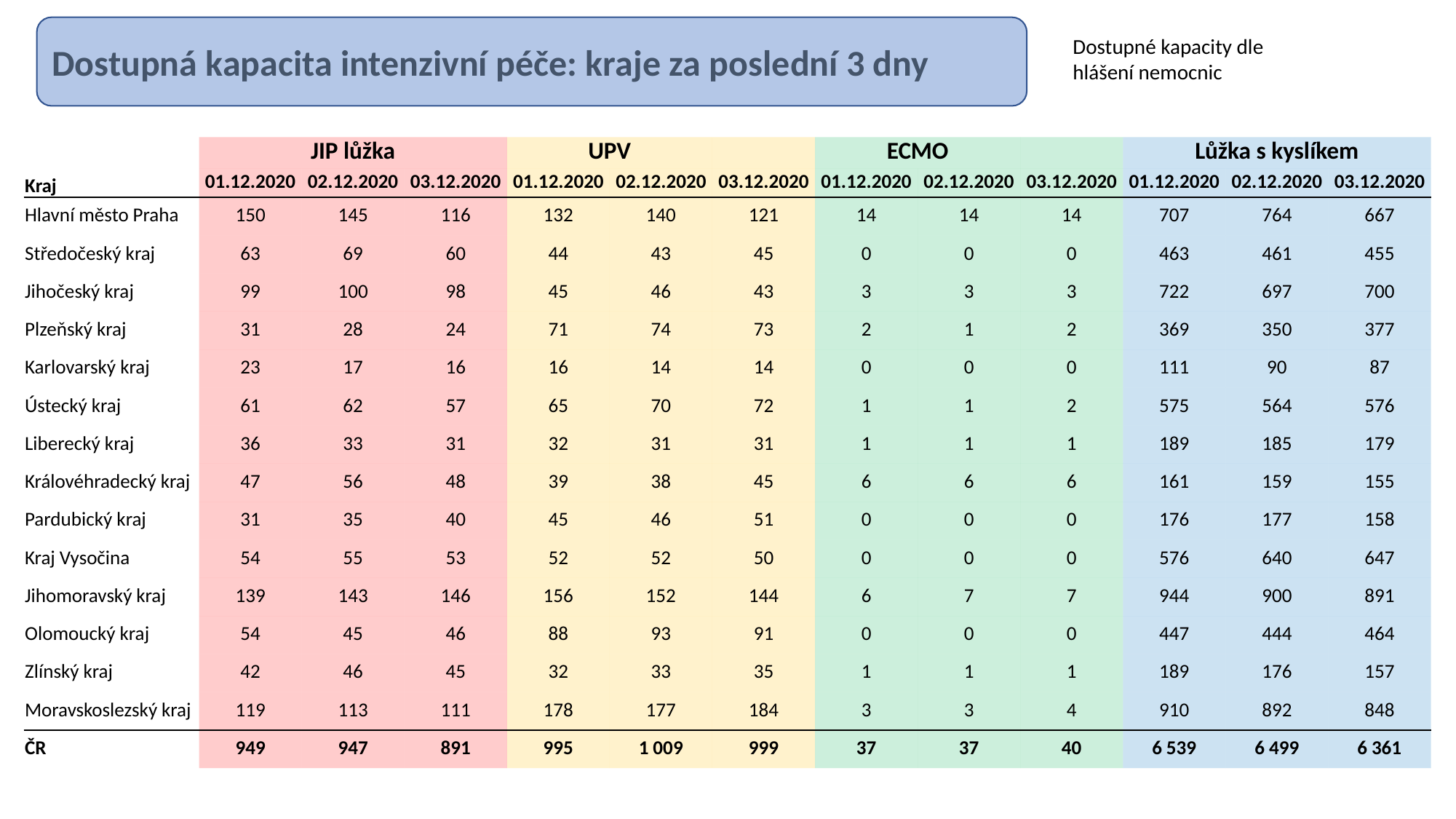

Dostupná kapacita intenzivní péče: kraje za poslední 3 dny
Dostupné kapacity dle hlášení nemocnic
|  | JIP lůžka |  |  | UPV |  |  | ECMO |  |  | Lůžka s kyslíkem |  |  |
| --- | --- | --- | --- | --- | --- | --- | --- | --- | --- | --- | --- | --- |
| Kraj | 01.12.2020 | 02.12.2020 | 03.12.2020 | 01.12.2020 | 02.12.2020 | 03.12.2020 | 01.12.2020 | 02.12.2020 | 03.12.2020 | 01.12.2020 | 02.12.2020 | 03.12.2020 |
| Hlavní město Praha | 150 | 145 | 116 | 132 | 140 | 121 | 14 | 14 | 14 | 707 | 764 | 667 |
| Středočeský kraj | 63 | 69 | 60 | 44 | 43 | 45 | 0 | 0 | 0 | 463 | 461 | 455 |
| Jihočeský kraj | 99 | 100 | 98 | 45 | 46 | 43 | 3 | 3 | 3 | 722 | 697 | 700 |
| Plzeňský kraj | 31 | 28 | 24 | 71 | 74 | 73 | 2 | 1 | 2 | 369 | 350 | 377 |
| Karlovarský kraj | 23 | 17 | 16 | 16 | 14 | 14 | 0 | 0 | 0 | 111 | 90 | 87 |
| Ústecký kraj | 61 | 62 | 57 | 65 | 70 | 72 | 1 | 1 | 2 | 575 | 564 | 576 |
| Liberecký kraj | 36 | 33 | 31 | 32 | 31 | 31 | 1 | 1 | 1 | 189 | 185 | 179 |
| Královéhradecký kraj | 47 | 56 | 48 | 39 | 38 | 45 | 6 | 6 | 6 | 161 | 159 | 155 |
| Pardubický kraj | 31 | 35 | 40 | 45 | 46 | 51 | 0 | 0 | 0 | 176 | 177 | 158 |
| Kraj Vysočina | 54 | 55 | 53 | 52 | 52 | 50 | 0 | 0 | 0 | 576 | 640 | 647 |
| Jihomoravský kraj | 139 | 143 | 146 | 156 | 152 | 144 | 6 | 7 | 7 | 944 | 900 | 891 |
| Olomoucký kraj | 54 | 45 | 46 | 88 | 93 | 91 | 0 | 0 | 0 | 447 | 444 | 464 |
| Zlínský kraj | 42 | 46 | 45 | 32 | 33 | 35 | 1 | 1 | 1 | 189 | 176 | 157 |
| Moravskoslezský kraj | 119 | 113 | 111 | 178 | 177 | 184 | 3 | 3 | 4 | 910 | 892 | 848 |
| ČR | 949 | 947 | 891 | 995 | 1 009 | 999 | 37 | 37 | 40 | 6 539 | 6 499 | 6 361 |